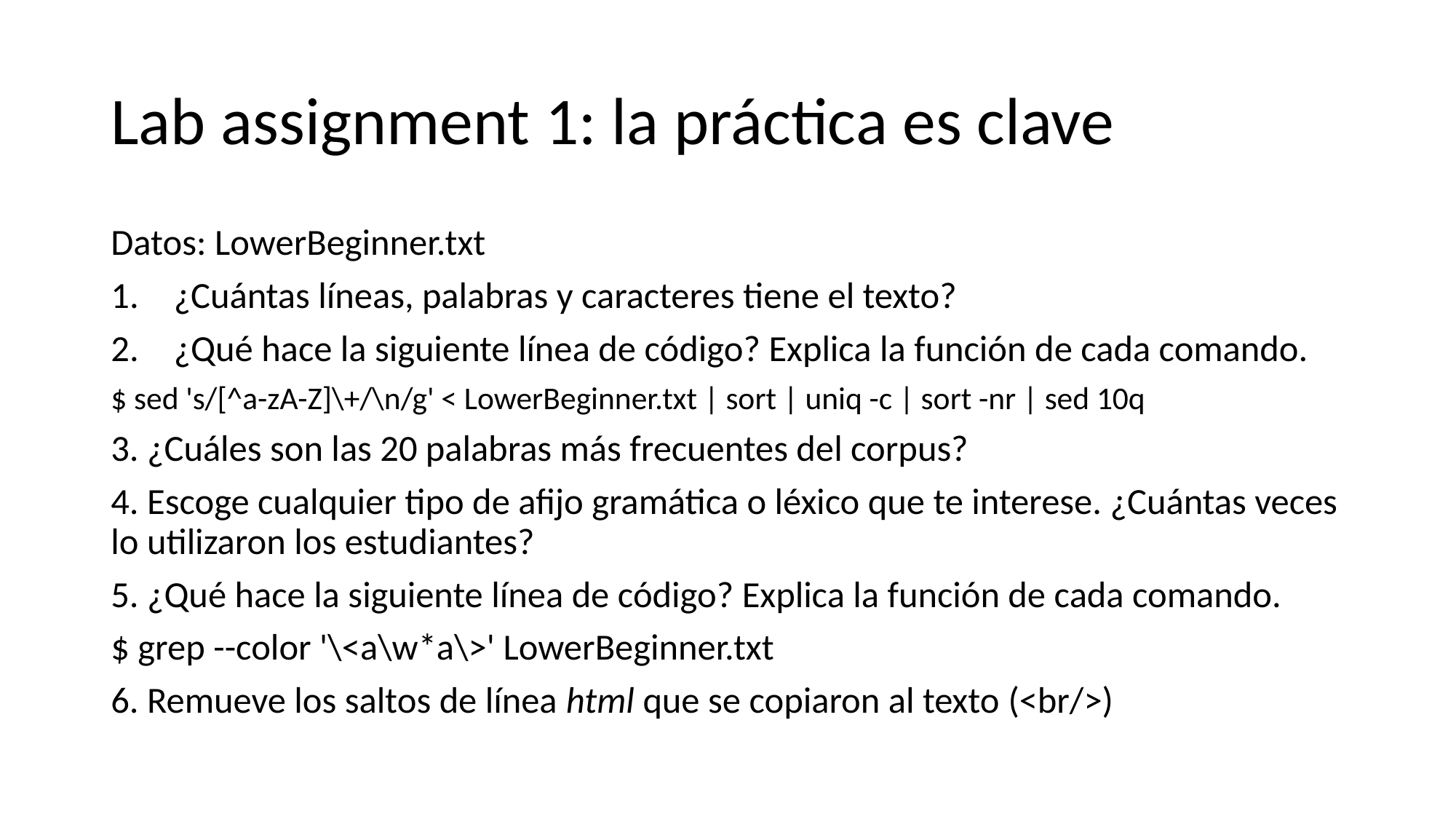

# Lab assignment 1: la práctica es clave
Datos: LowerBeginner.txt
¿Cuántas líneas, palabras y caracteres tiene el texto?
¿Qué hace la siguiente línea de código? Explica la función de cada comando.
$ sed 's/[^a-zA-Z]\+/\n/g' < LowerBeginner.txt | sort | uniq -c | sort -nr | sed 10q
3. ¿Cuáles son las 20 palabras más frecuentes del corpus?
4. Escoge cualquier tipo de afijo gramática o léxico que te interese. ¿Cuántas veces lo utilizaron los estudiantes?
5. ¿Qué hace la siguiente línea de código? Explica la función de cada comando.
$ grep --color '\<a\w*a\>' LowerBeginner.txt
6. Remueve los saltos de línea html que se copiaron al texto (<br/>)